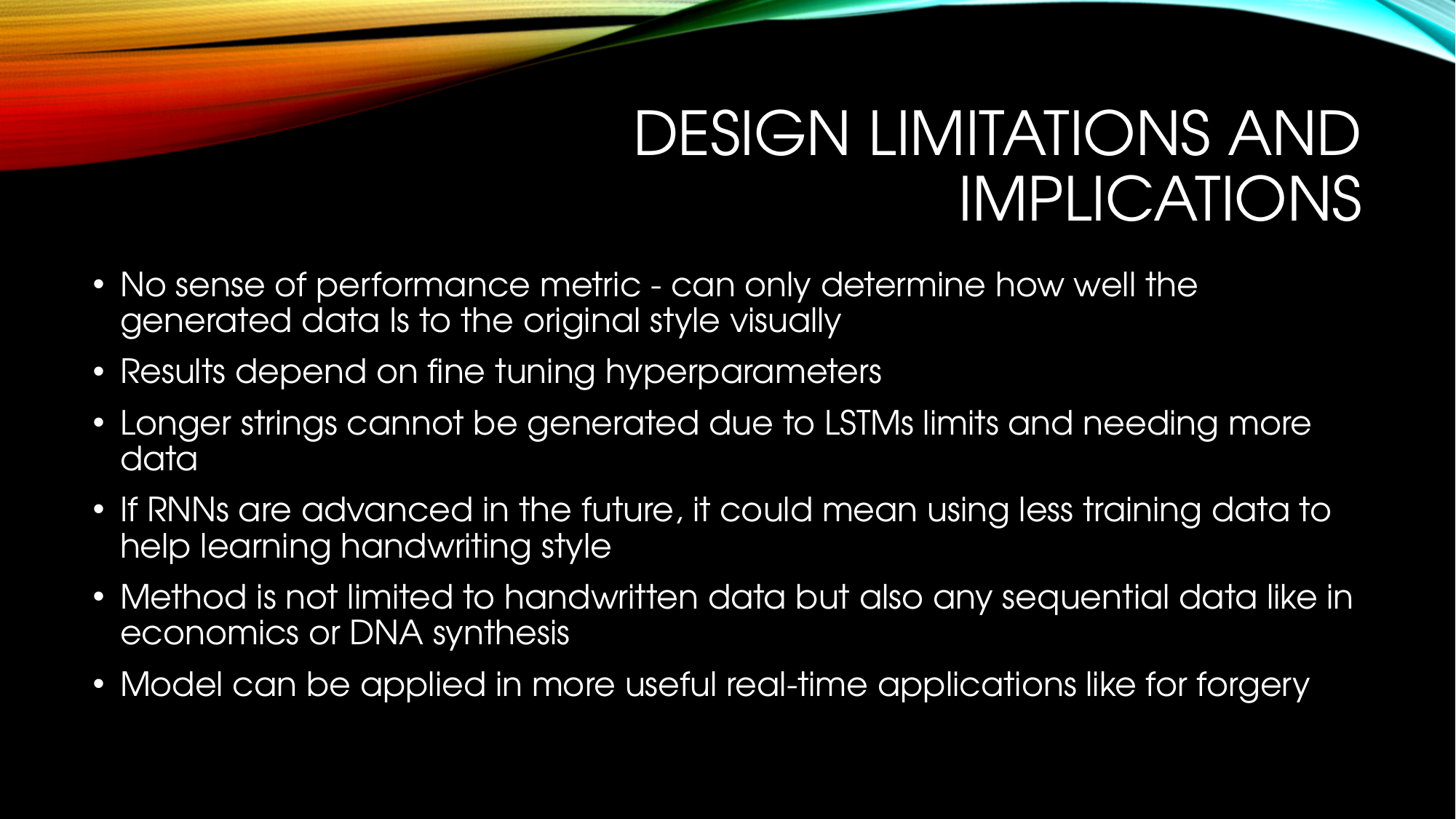

# Design Limitations and implications
No sense of performance metric - can only determine how well the generated data Is to the original style visually
Results depend on fine tuning hyperparameters
Longer strings cannot be generated due to LSTMs limits and needing more data
If RNNs are advanced in the future, it could mean using less training data to help learning handwriting style
Method is not limited to handwritten data but also any sequential data like in economics or DNA synthesis
Model can be applied in more useful real-time applications like for forgery